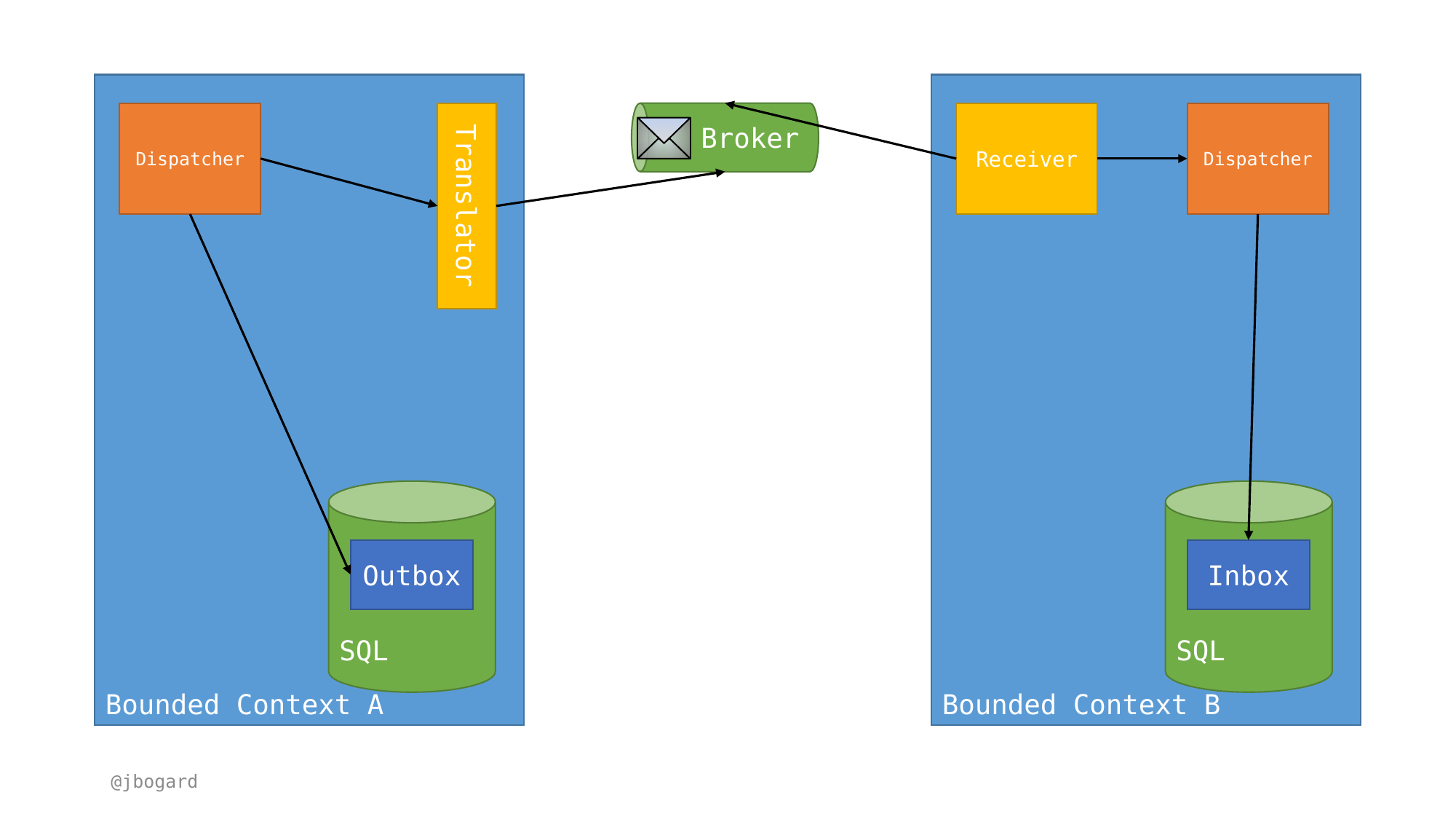

Broker
Bounded Context A
Bounded Context B
Dispatcher
Translator
Receiver
Dispatcher

SQL
SQL
Outbox
Inbox
@jbogard